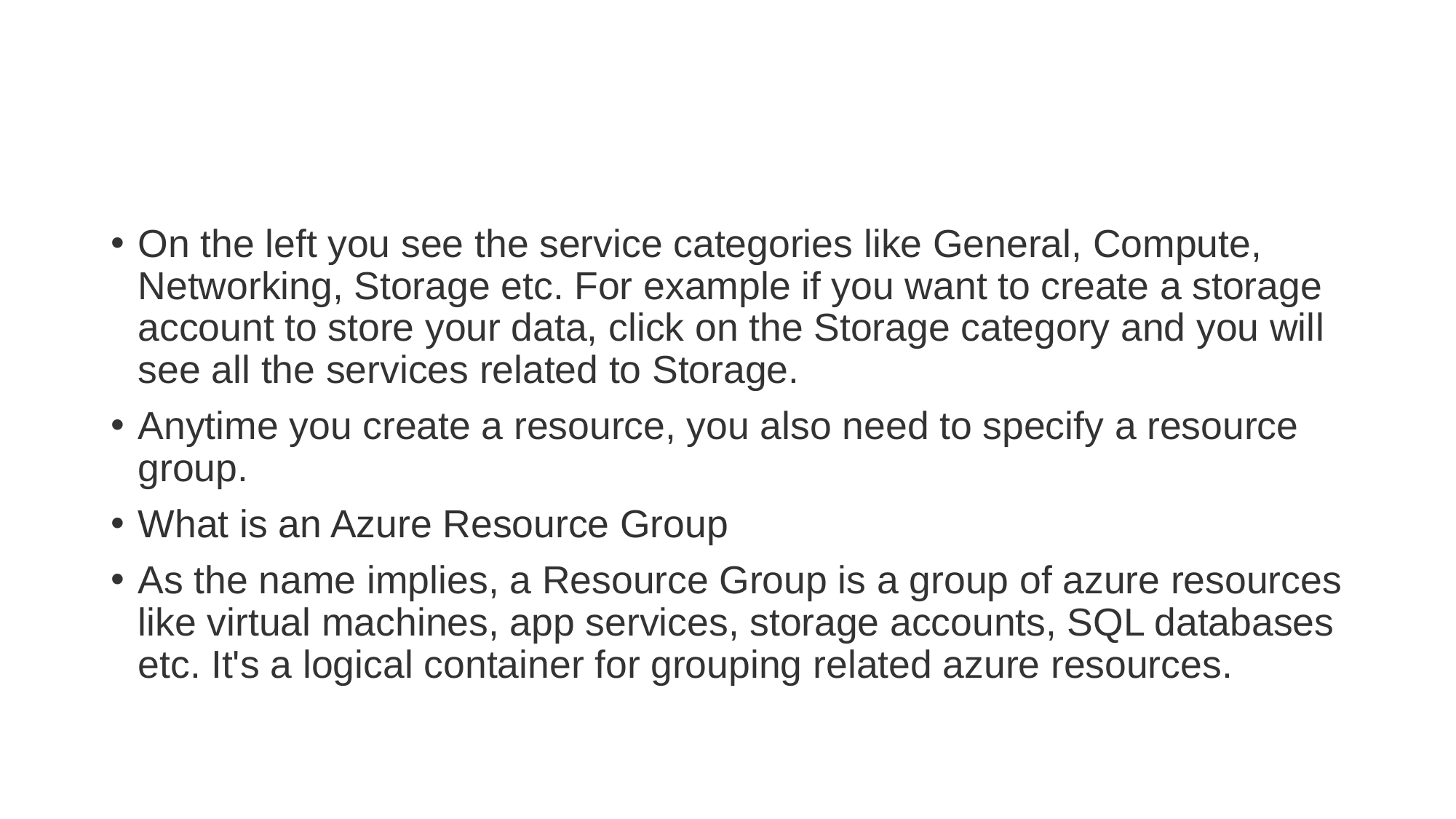

#
On the left you see the service categories like General, Compute, Networking, Storage etc. For example if you want to create a storage account to store your data, click on the Storage category and you will see all the services related to Storage.
Anytime you create a resource, you also need to specify a resource group.
What is an Azure Resource Group
As the name implies, a Resource Group is a group of azure resources like virtual machines, app services, storage accounts, SQL databases etc. It's a logical container for grouping related azure resources.